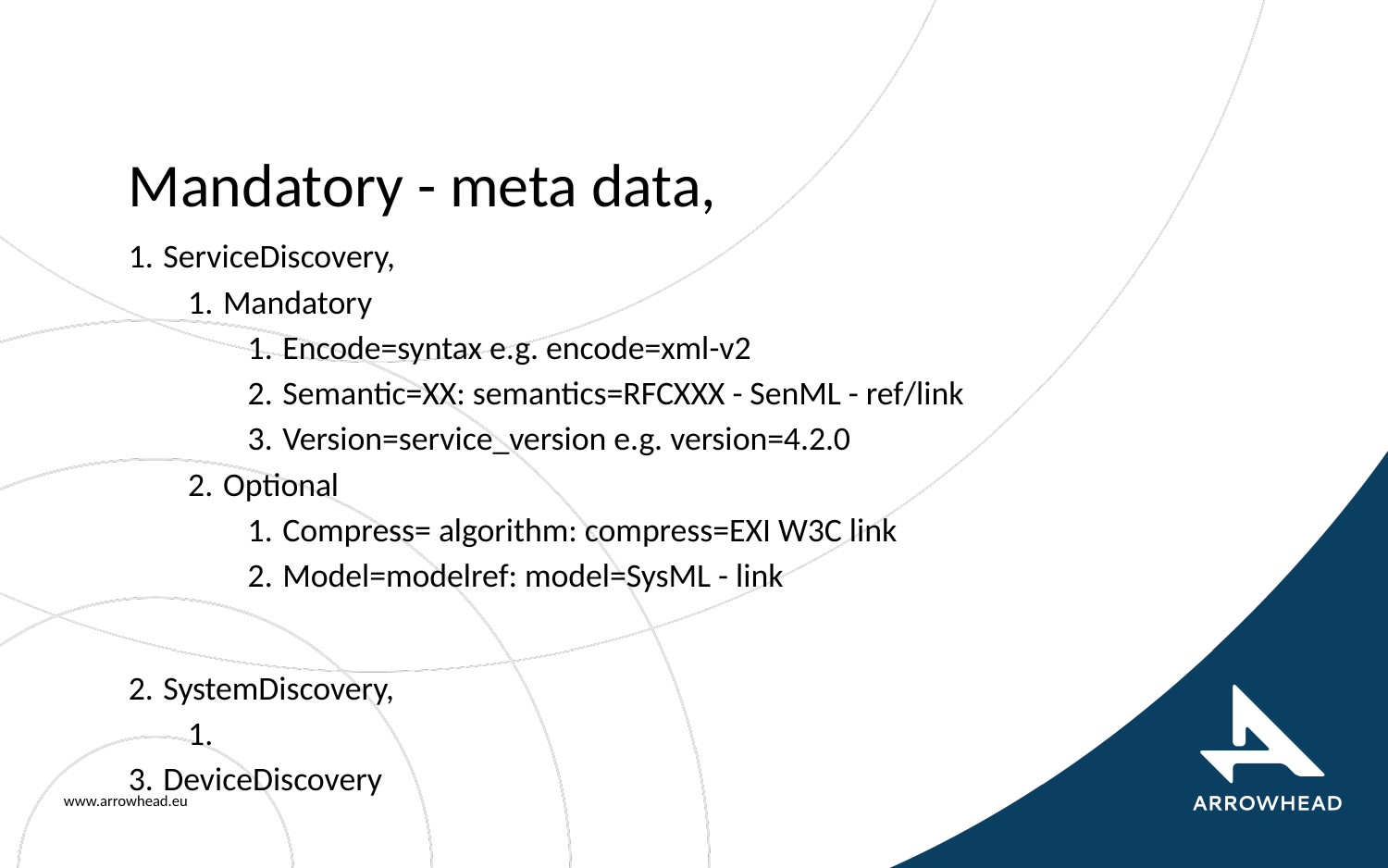

# Mandatory - meta data,
ServiceDiscovery,
Mandatory
Encode=syntax e.g. encode=xml-v2
Semantic=XX: semantics=RFCXXX - SenML - ref/link
Version=service_version e.g. version=4.2.0
Optional
Compress= algorithm: compress=EXI W3C link
Model=modelref: model=SysML - link

SystemDiscovery,

DeviceDiscovery